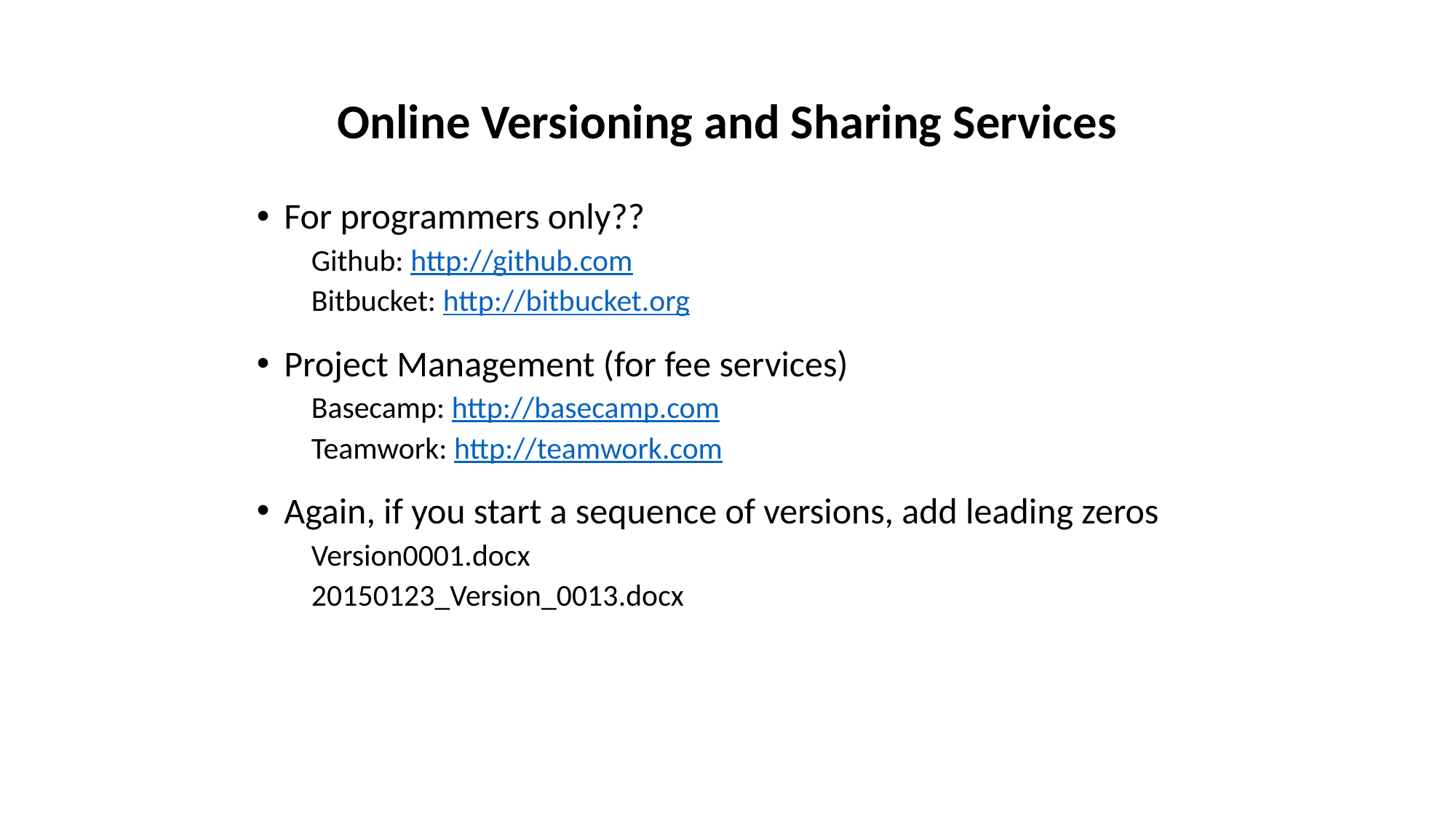

# Online Versioning and Sharing Services
For programmers only??
Github: http://github.com
Bitbucket: http://bitbucket.org
Project Management (for fee services)
Basecamp: http://basecamp.com
Teamwork: http://teamwork.com
Again, if you start a sequence of versions, add leading zeros
Version0001.docx
20150123_Version_0013.docx